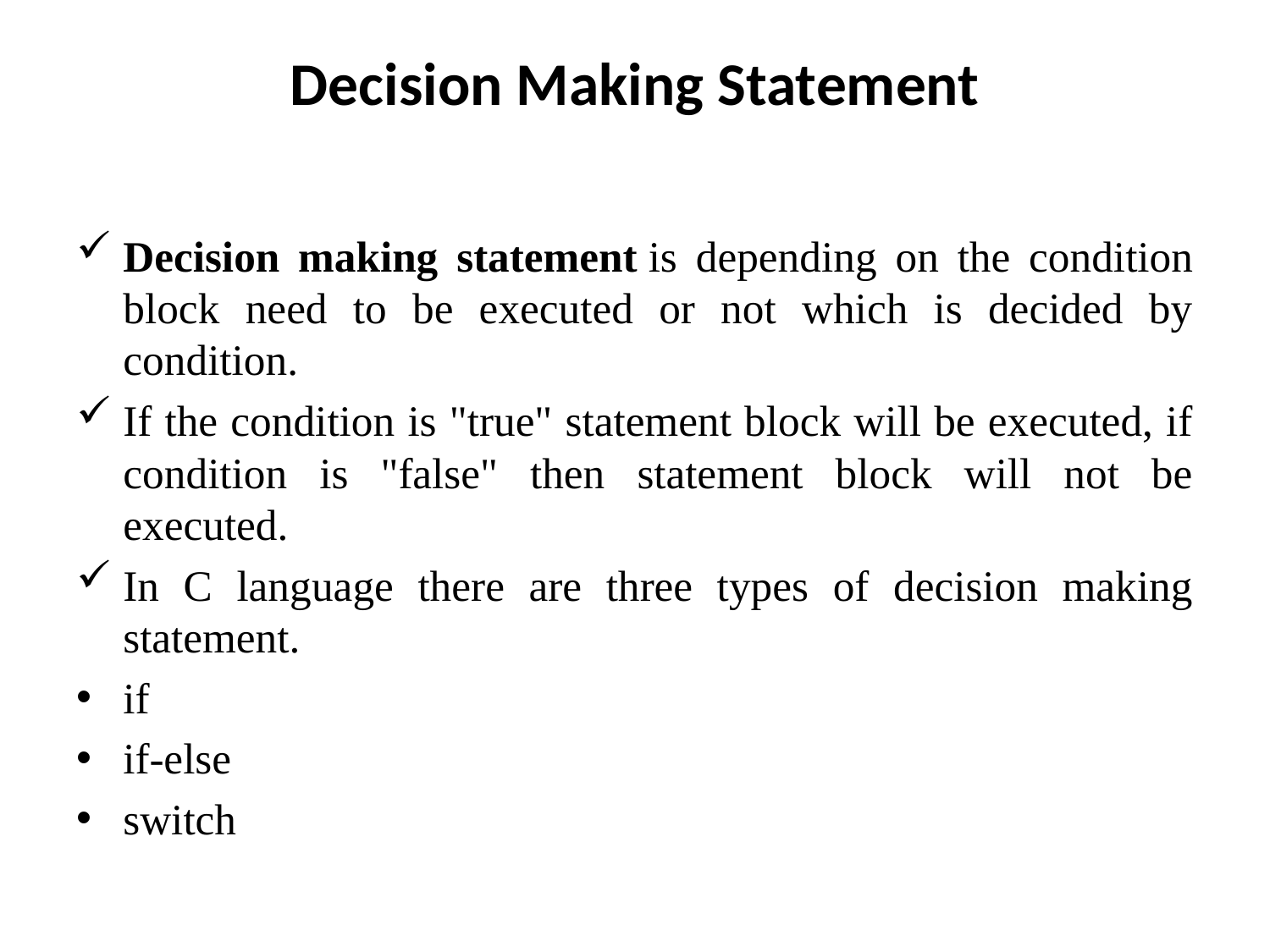

# Decision Making Statement
Decision making statement is depending on the condition block need to be executed or not which is decided by condition.
If the condition is "true" statement block will be executed, if condition is "false" then statement block will not be executed.
In C language there are three types of decision making statement.
if
if-else
switch